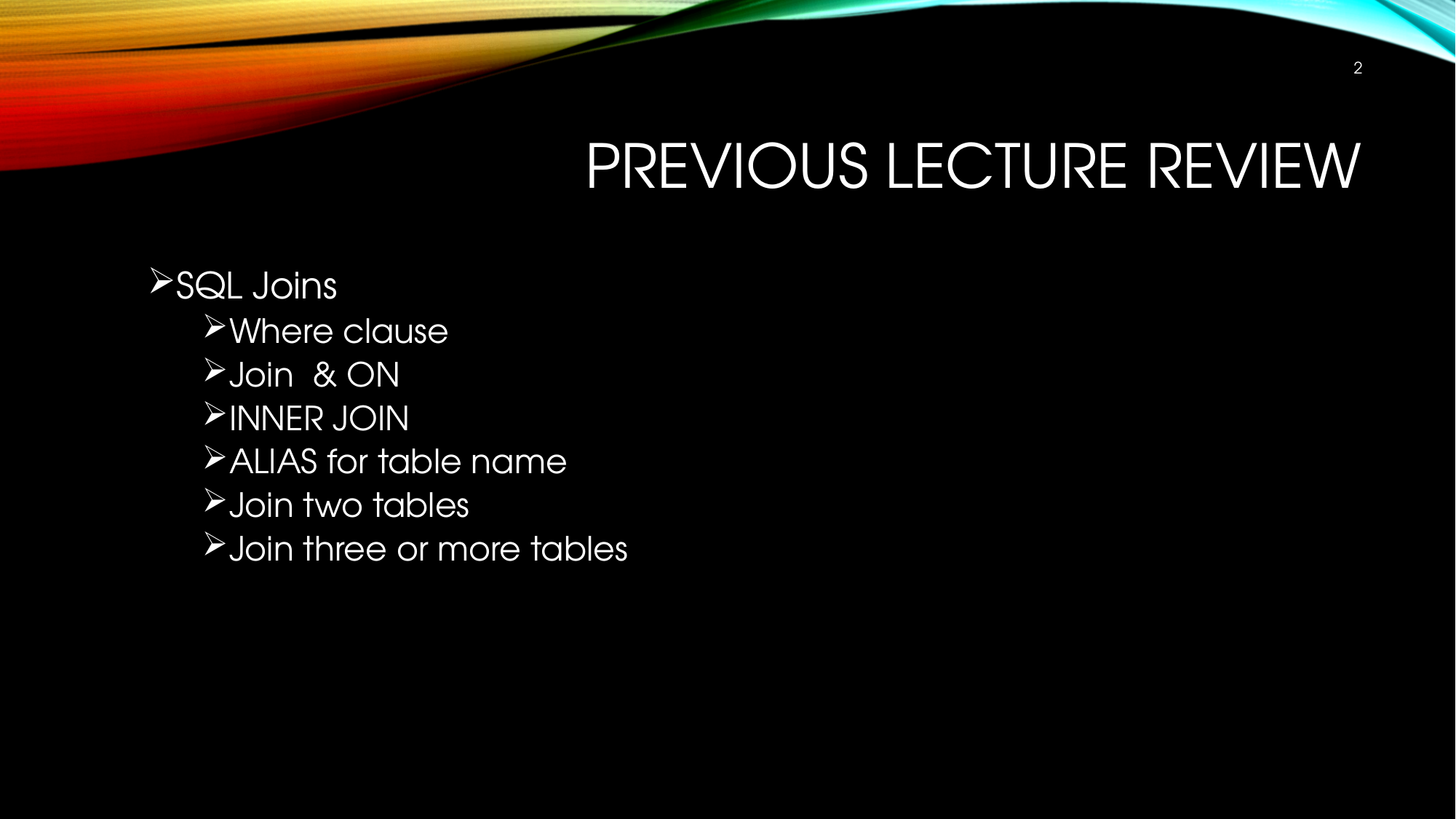

2
# Previous Lecture Review
SQL Joins
Where clause
Join  & ON
INNER JOIN
ALIAS for table name
Join two tables
Join three or more tables